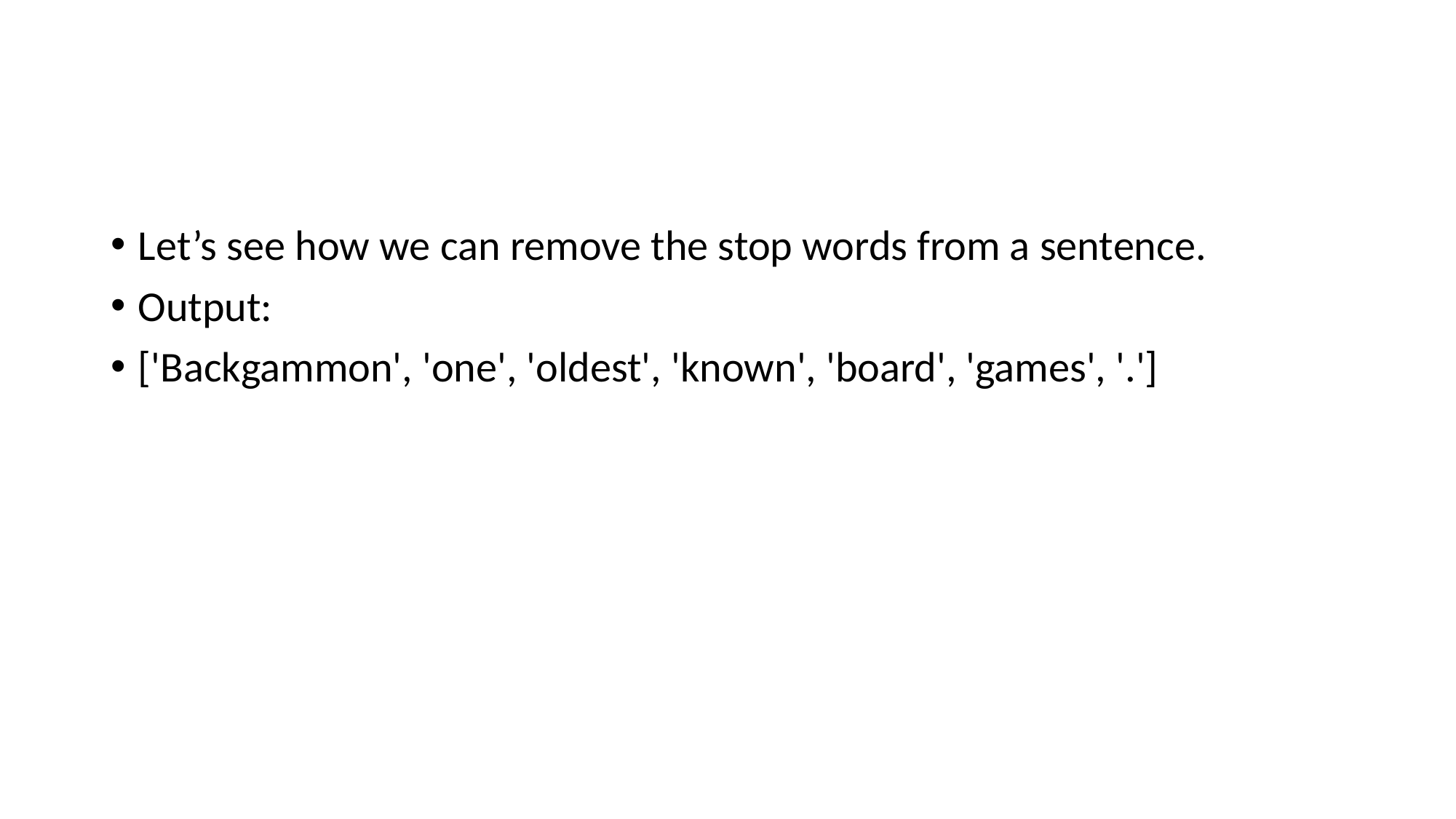

#
Let’s see how we can remove the stop words from a sentence.
Output:
['Backgammon', 'one', 'oldest', 'known', 'board', 'games', '.']